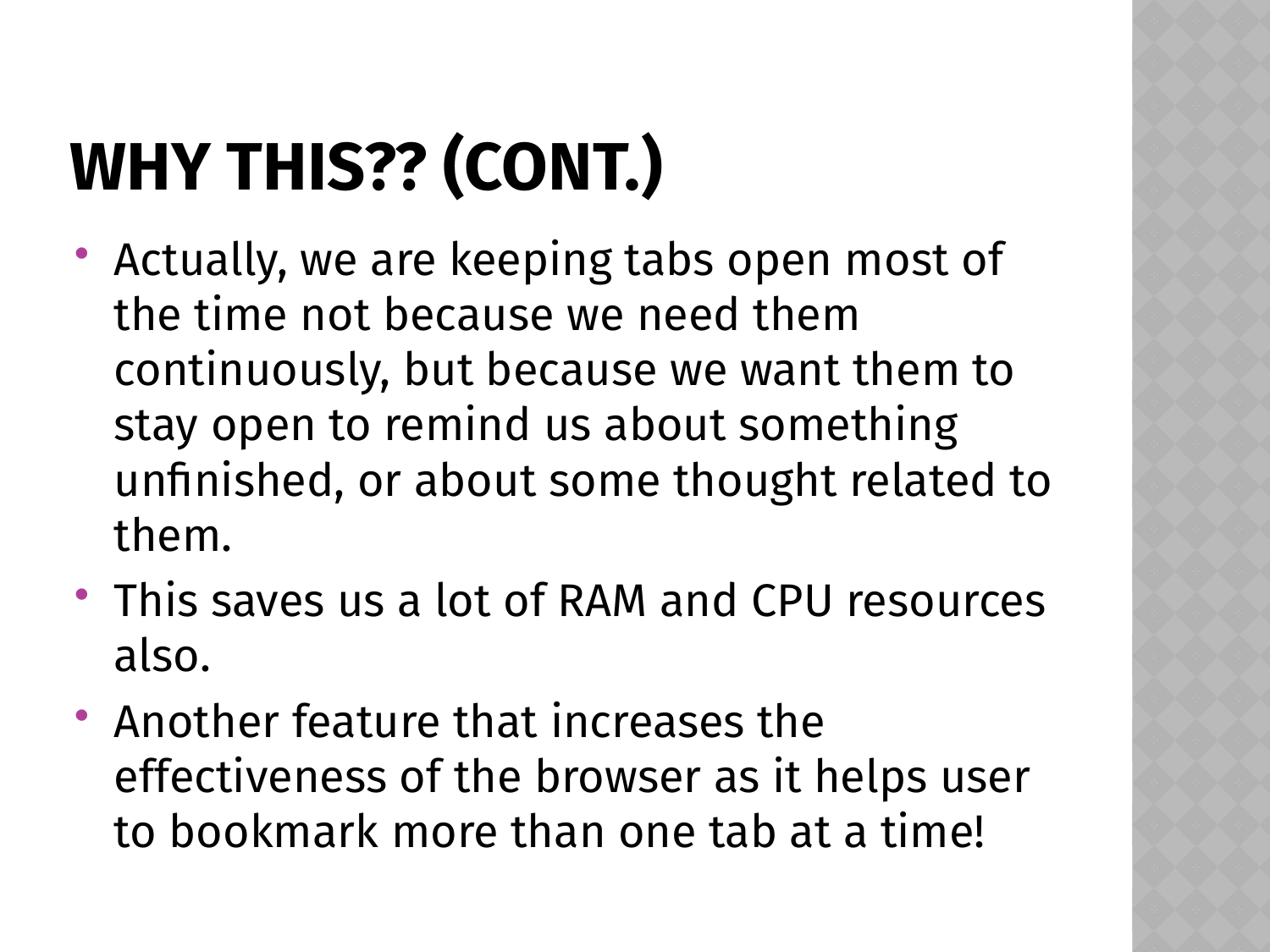

# Why this?? (cont.)
Actually, we are keeping tabs open most of the time not because we need them continuously, but because we want them to stay open to remind us about something unfinished, or about some thought related to them.
This saves us a lot of RAM and CPU resources also.
Another feature that increases the effectiveness of the browser as it helps user to bookmark more than one tab at a time!